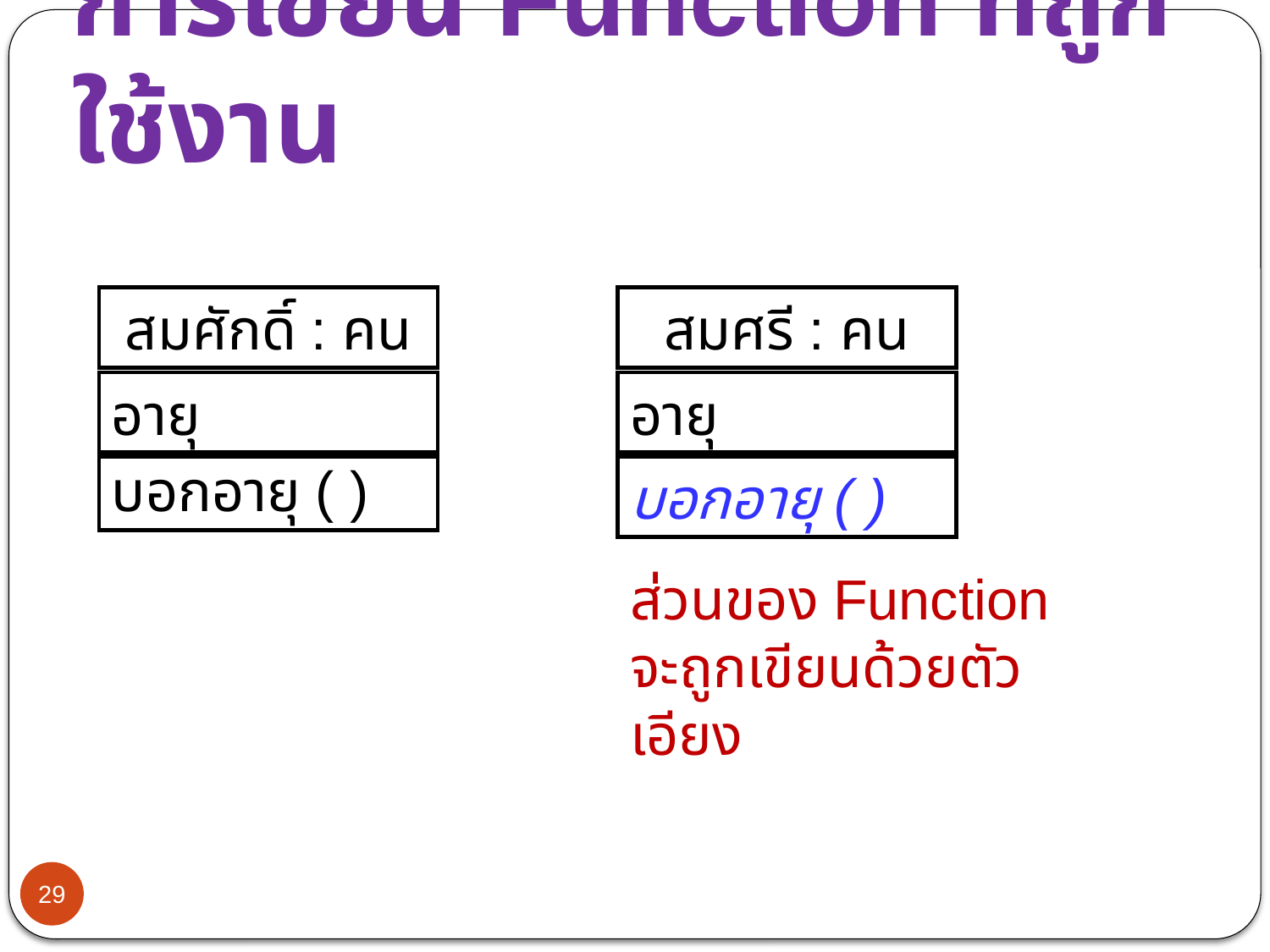

# การเขียน Function ที่ถูกใช้งาน
สมศักดิ์ : คน
สมศรี : คน
อายุ
อายุ
บอกอายุ ( )
บอกอายุ ( )
ส่วนของ Function
จะถูกเขียนด้วยตัวเอียง
29